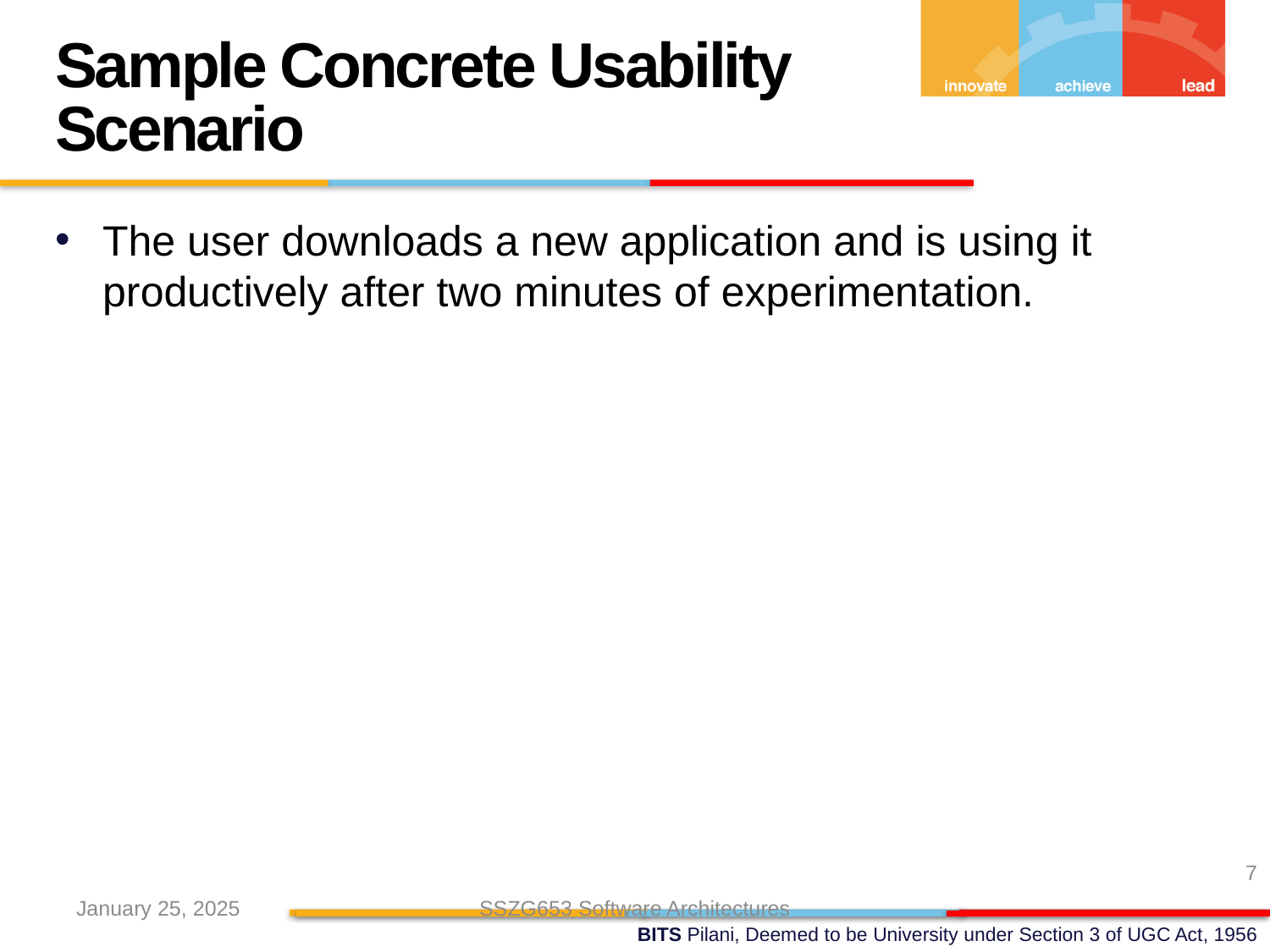

Sample Concrete Usability Scenario
The user downloads a new application and is using it productively after two minutes of experimentation.
7
January 25, 2025
SSZG653 Software Architectures